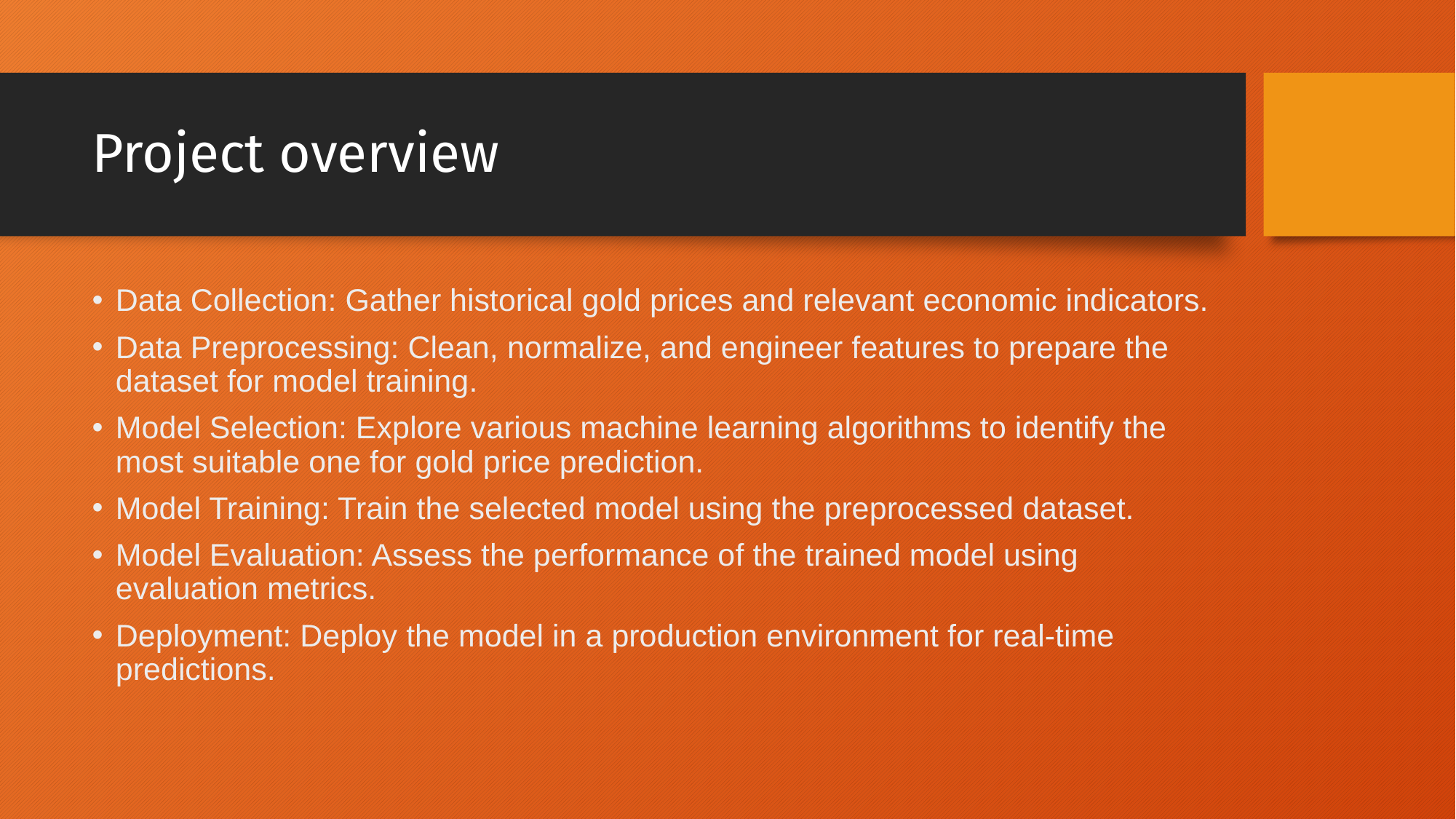

# Project overview
Data Collection: Gather historical gold prices and relevant economic indicators.
Data Preprocessing: Clean, normalize, and engineer features to prepare the dataset for model training.
Model Selection: Explore various machine learning algorithms to identify the most suitable one for gold price prediction.
Model Training: Train the selected model using the preprocessed dataset.
Model Evaluation: Assess the performance of the trained model using evaluation metrics.
Deployment: Deploy the model in a production environment for real-time predictions.